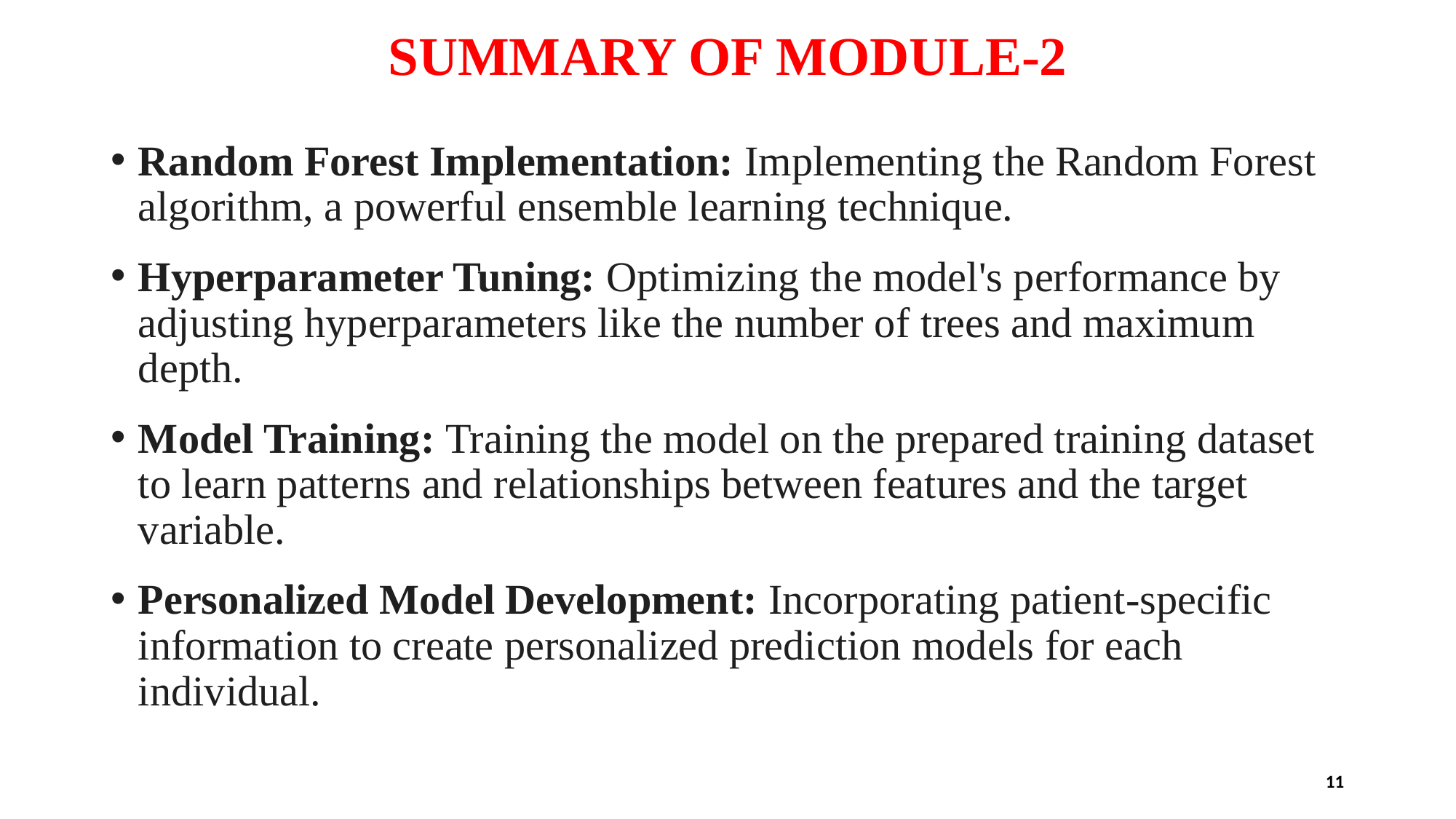

# SUMMARY OF MODULE-2
Random Forest Implementation: Implementing the Random Forest algorithm, a powerful ensemble learning technique.
Hyperparameter Tuning: Optimizing the model's performance by adjusting hyperparameters like the number of trees and maximum depth.
Model Training: Training the model on the prepared training dataset to learn patterns and relationships between features and the target variable.
Personalized Model Development: Incorporating patient-specific information to create personalized prediction models for each individual.

11